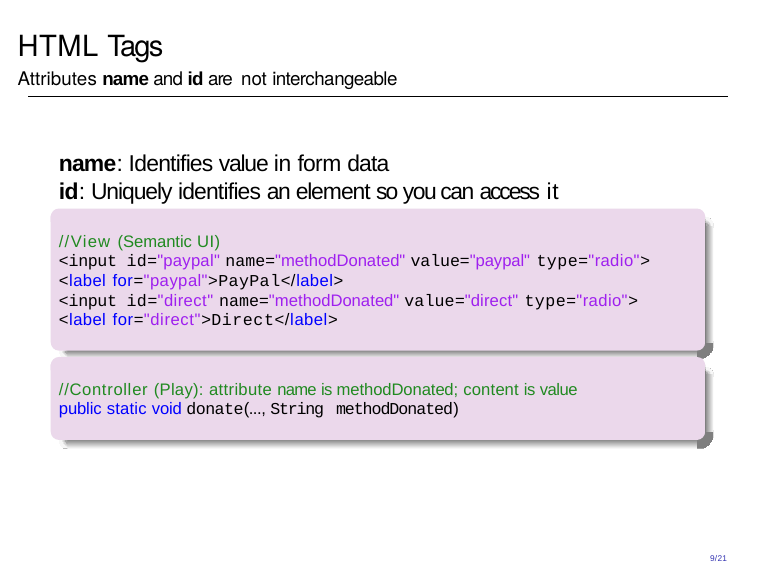

# HTML Tags
Attributes name and id are  not interchangeable
name: Identifies value in form data
id: Uniquely identifies an element so you can access it

//View (Semantic UI)
<input id="paypal" name="methodDonated" value="paypal" type="radio">
<label for="paypal">PayPal</label>
<input id="direct" name="methodDonated" value="direct" type="radio">
<label for="direct">Direct</label>

//Controller (Play): attribute name is methodDonated; content is value  public static void donate(..., String methodDonated)

9/21